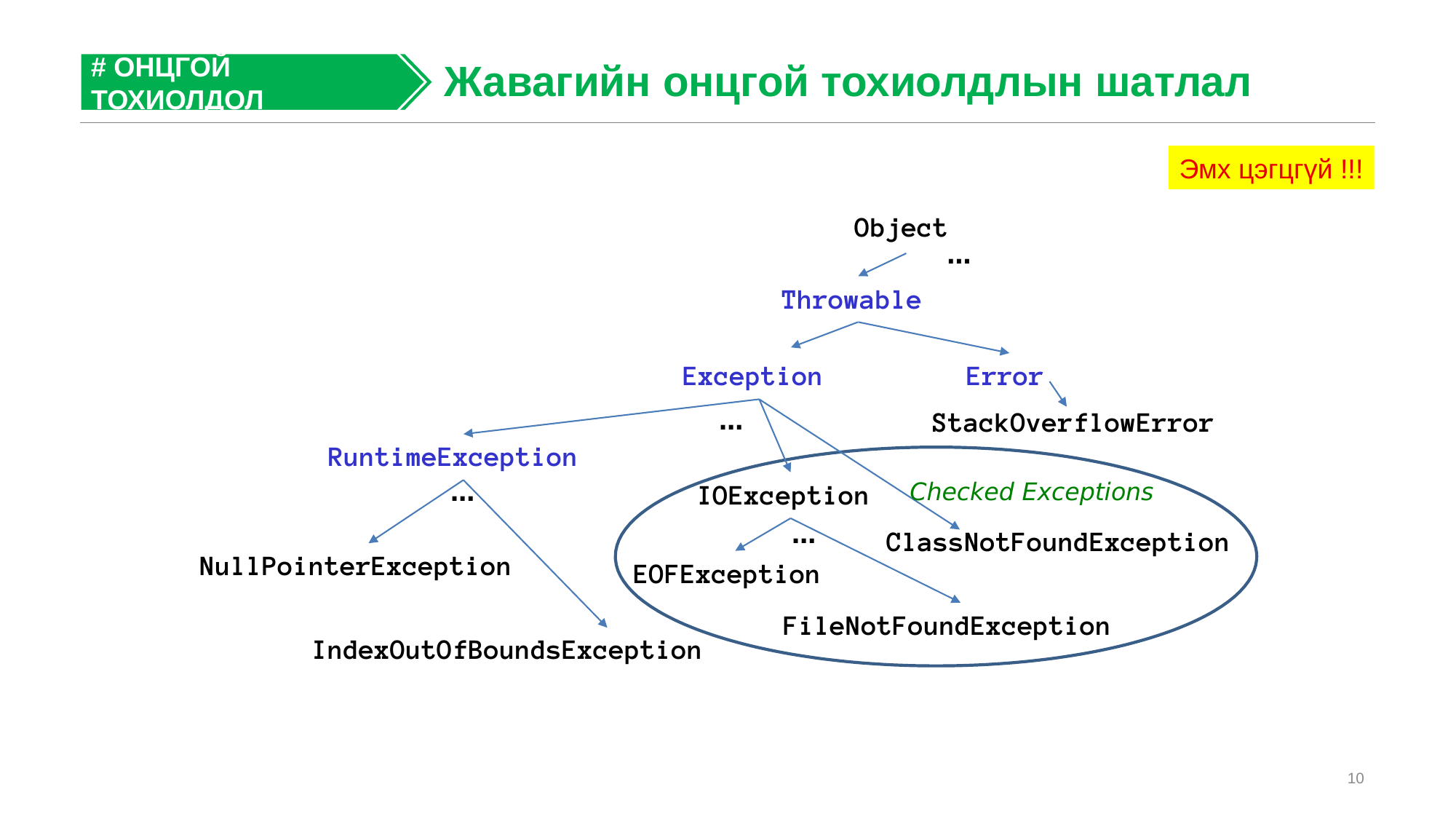

# ОНЦГОЙ ТОХИОЛДОЛ
#
Жавагийн онцгой тохиолдлын шатлал
Эмх цэгцгүй !!!
Object
…
Throwable

Exception
…
Error  StackOverflowError

RuntimeException
…

IOException
…
EOFException
Checked Exceptions
ClassNotFoundException
NullPointerException
FileNotFoundException
IndexOutOfBoundsException
10